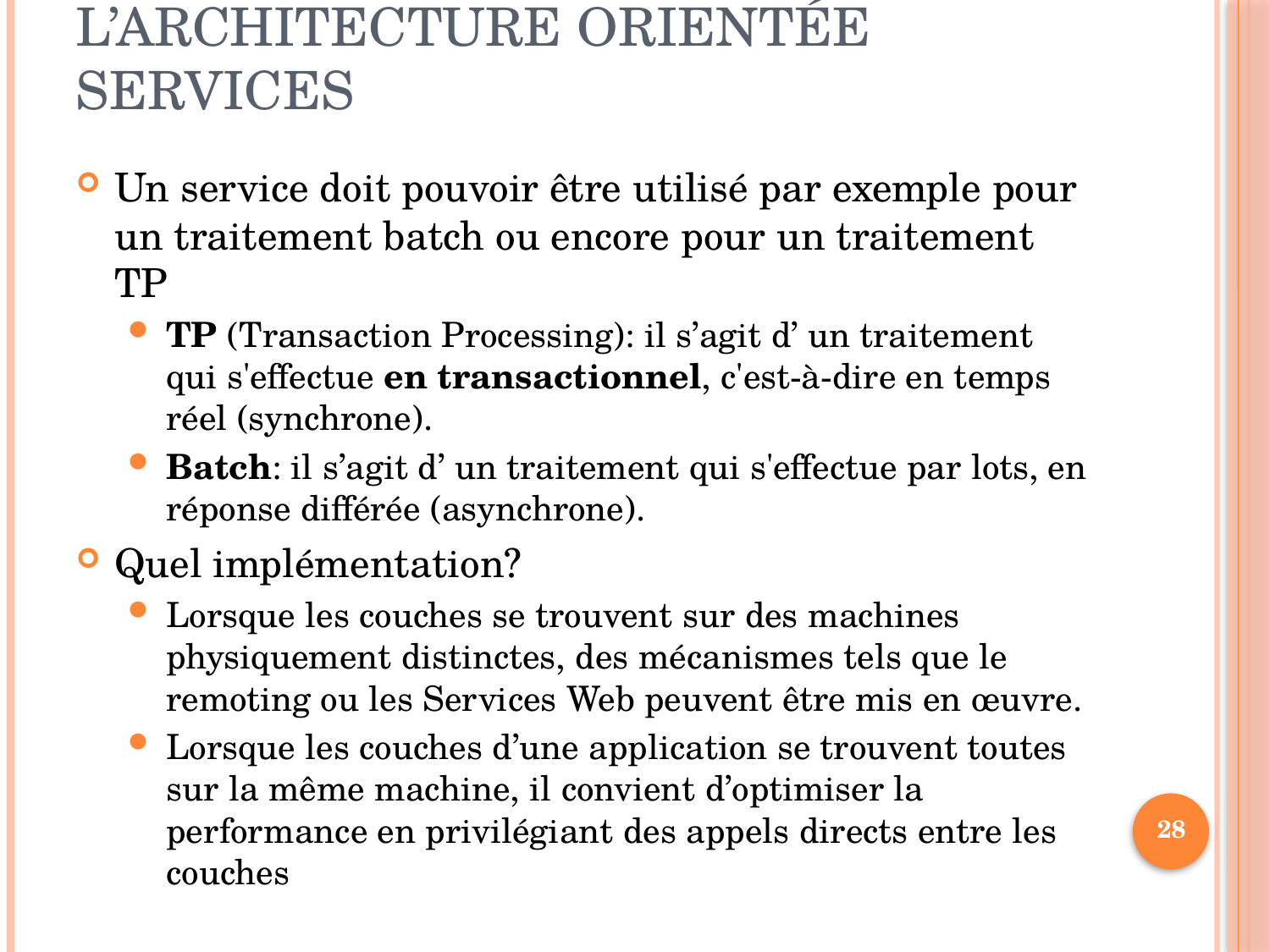

# L’architecture Orientée Services
Un service doit pouvoir être utilisé par exemple pour un traitement batch ou encore pour un traitement TP
TP (Transaction Processing): il s’agit d’ un traitement qui s'effectue en transactionnel, c'est-à-dire en temps réel (synchrone).
Batch: il s’agit d’ un traitement qui s'effectue par lots, en réponse différée (asynchrone).
Quel implémentation?
Lorsque les couches se trouvent sur des machines physiquement distinctes, des mécanismes tels que le remoting ou les Services Web peuvent être mis en œuvre.
Lorsque les couches d’une application se trouvent toutes sur la même machine, il convient d’optimiser la performance en privilégiant des appels directs entre les couches
28